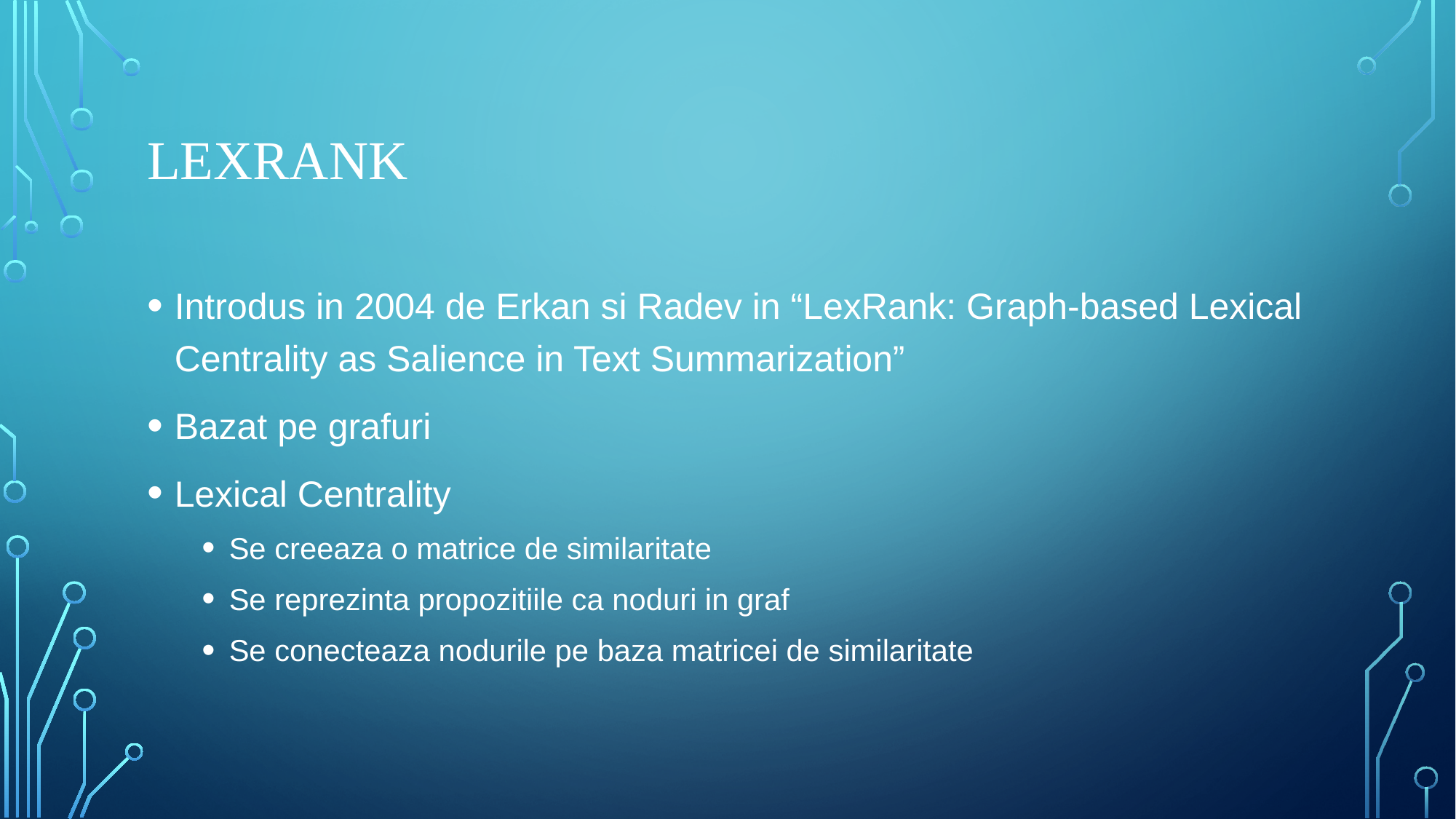

# lexrank
Introdus in 2004 de Erkan si Radev in “LexRank: Graph-based Lexical Centrality as Salience in Text Summarization”
Bazat pe grafuri
Lexical Centrality
Se creeaza o matrice de similaritate
Se reprezinta propozitiile ca noduri in graf
Se conecteaza nodurile pe baza matricei de similaritate